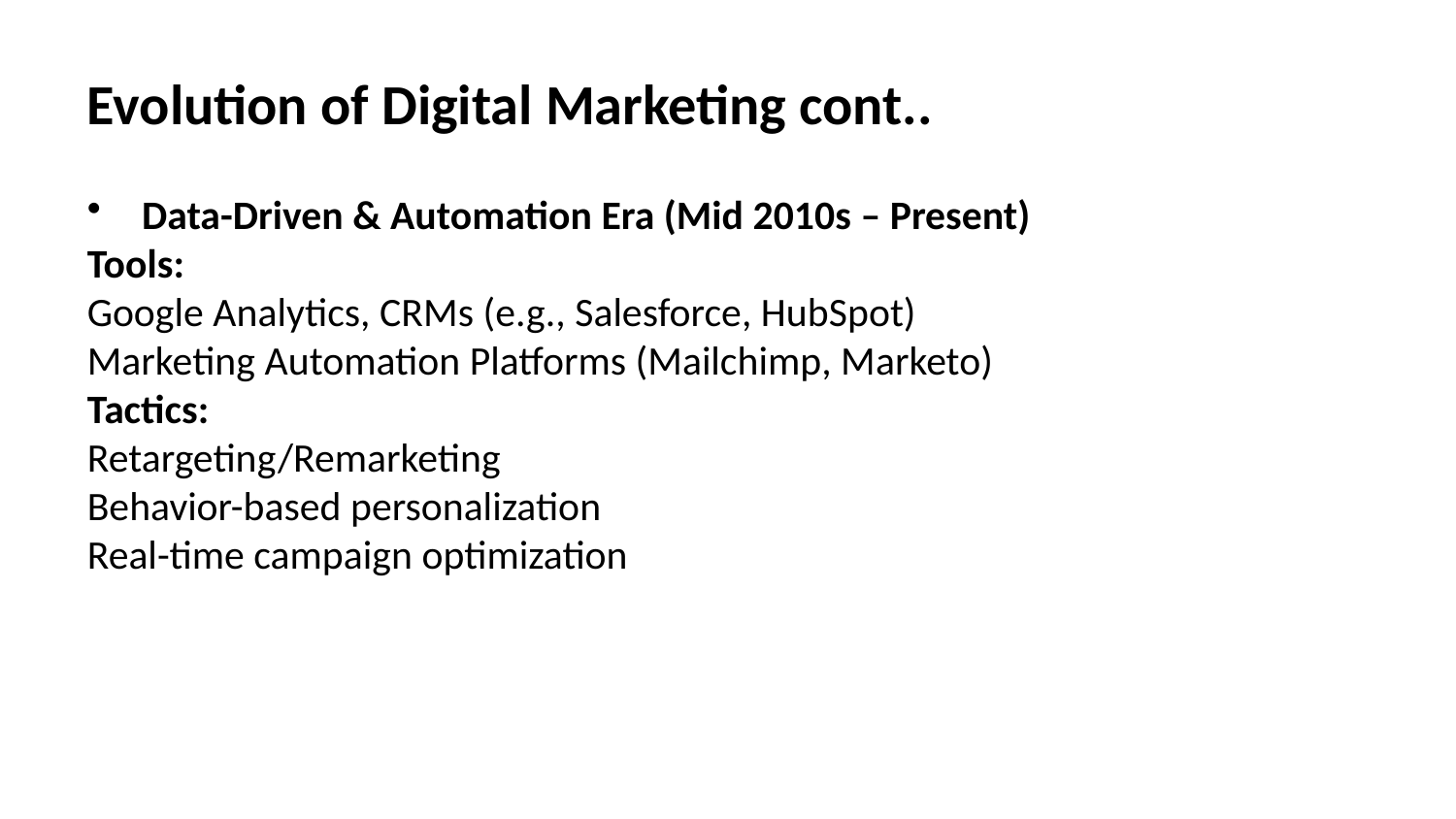

Evolution of Digital Marketing cont..
Data-Driven & Automation Era (Mid 2010s – Present)
Tools:
Google Analytics, CRMs (e.g., Salesforce, HubSpot)
Marketing Automation Platforms (Mailchimp, Marketo)
Tactics:
Retargeting/Remarketing
Behavior-based personalization
Real-time campaign optimization